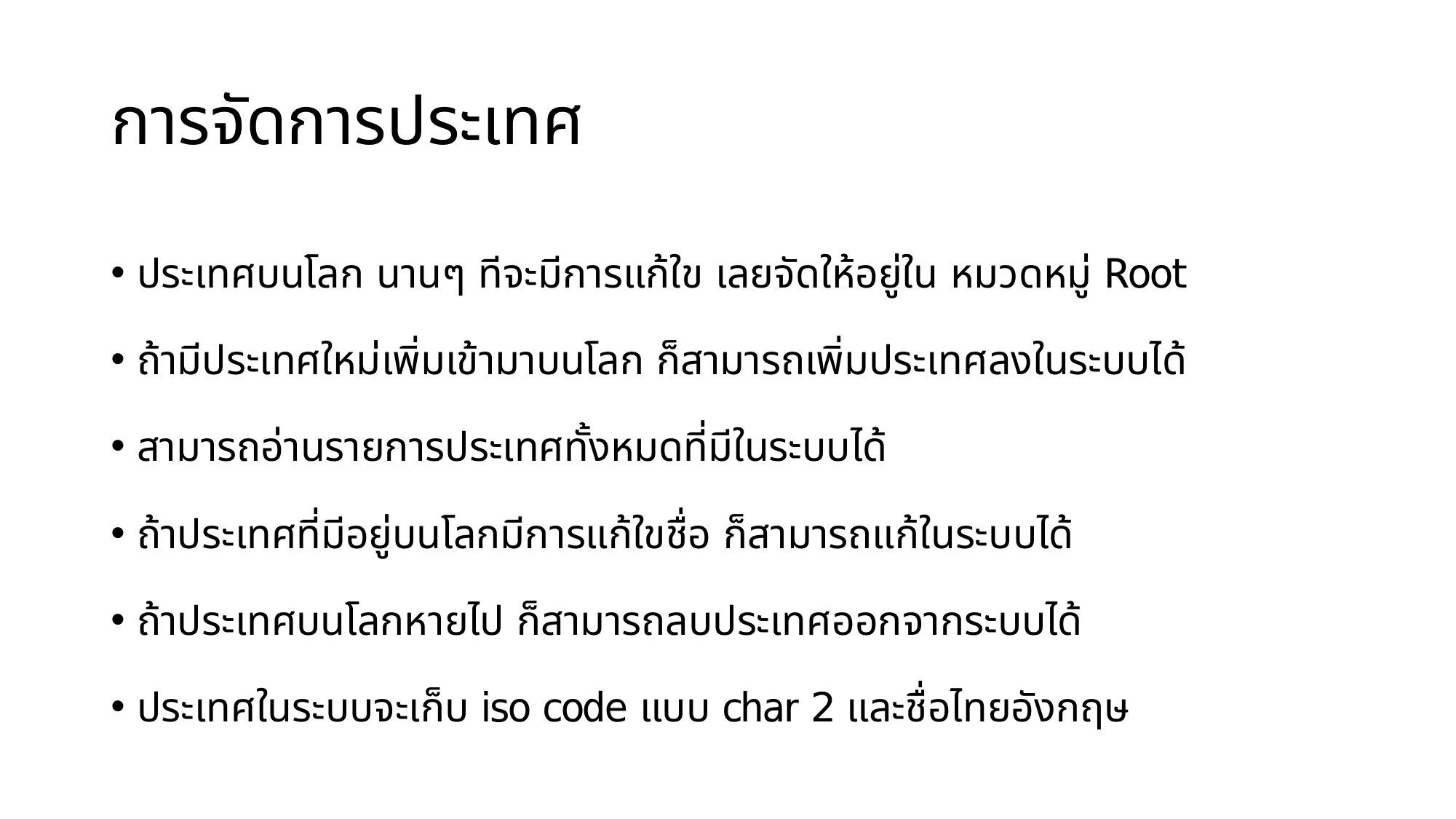

# การจัดการประเทศ
ประเทศบนโลก นานๆ ทีจะมีการแก้ใข เลยจัดให้อยู่ใน หมวดหมู่ Root
ถ้ามีประเทศใหม่เพิ่มเข้ามาบนโลก ก็สามารถเพิ่มประเทศลงในระบบได้
สามารถอ่านรายการประเทศทั้งหมดที่มีในระบบได้
ถ้าประเทศที่มีอยู่บนโลกมีการแก้ใขชื่อ ก็สามารถแก้ในระบบได้
ถ้าประเทศบนโลกหายไป ก็สามารถลบประเทศออกจากระบบได้
ประเทศในระบบจะเก็บ iso code แบบ char 2 และชื่อไทยอังกฤษ